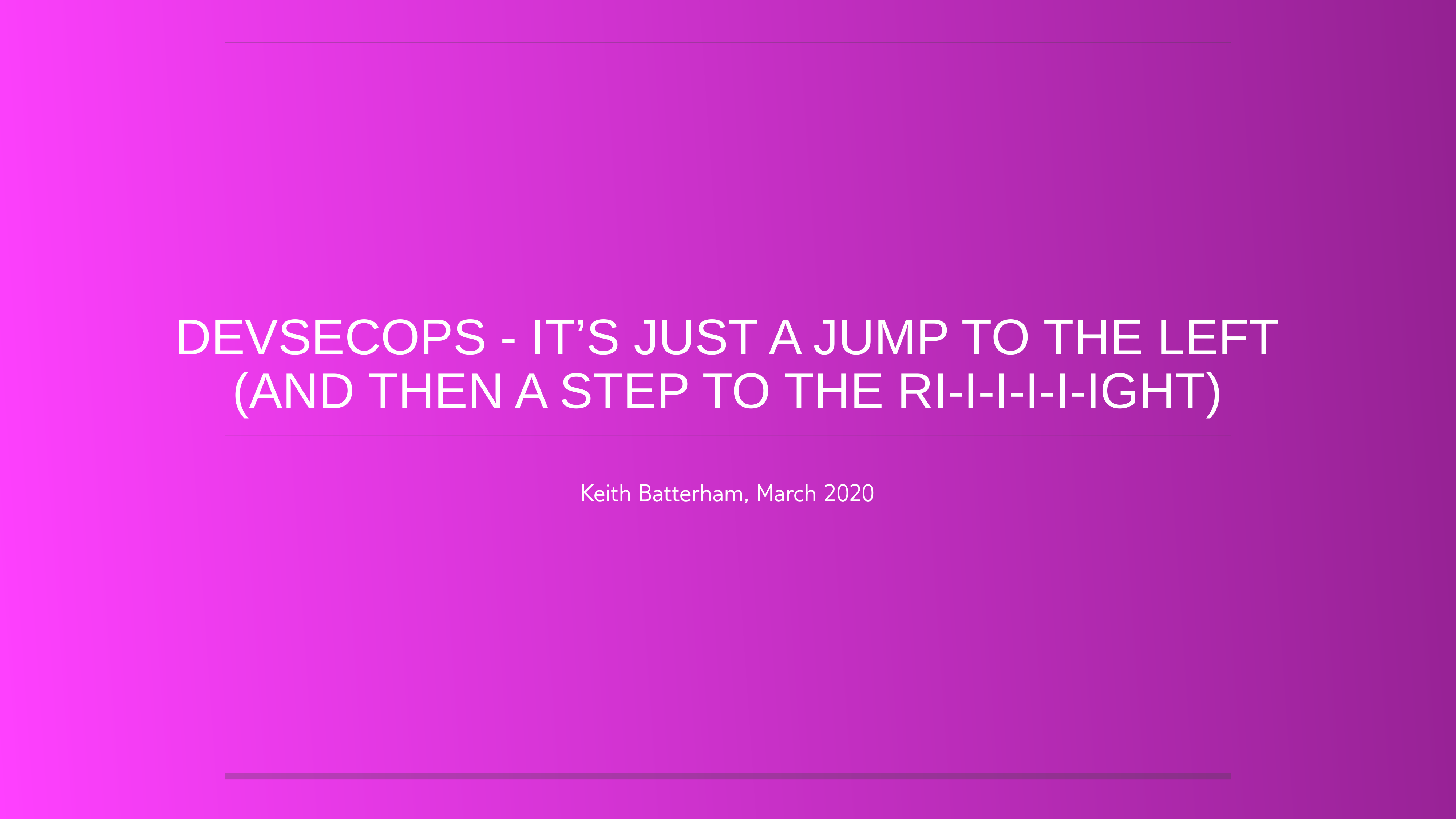

# Devsecops - it’s just a jump to the left
(and then a step to the ri-i-i-i-i-ight)
Keith Batterham, March 2020